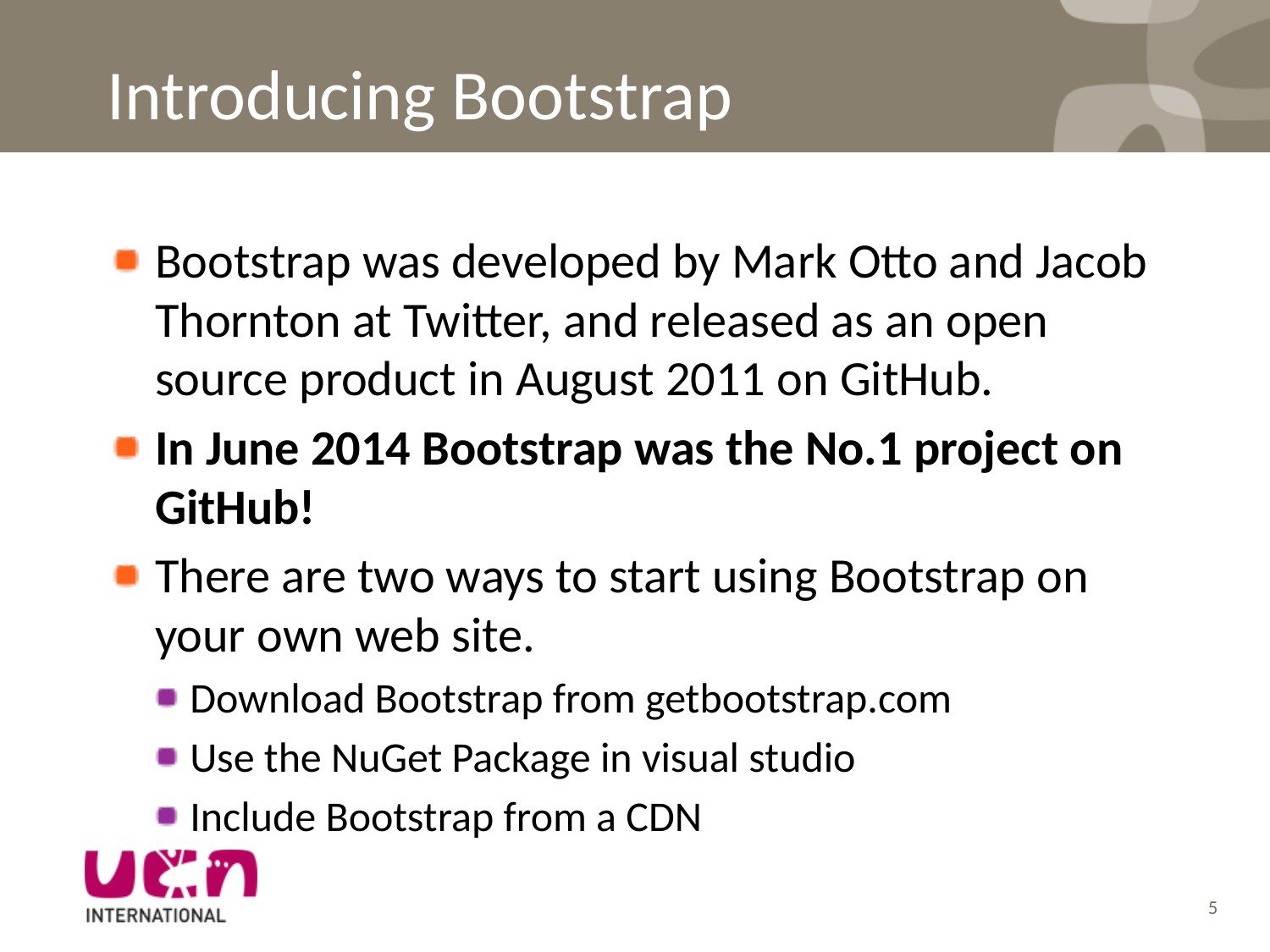

# Introducing Bootstrap
Bootstrap was developed by Mark Otto and Jacob Thornton at Twitter, and released as an open source product in August 2011 on GitHub.
In June 2014 Bootstrap was the No.1 project on GitHub!
There are two ways to start using Bootstrap on your own web site.
Download Bootstrap from getbootstrap.com
Use the NuGet Package in visual studio
Include Bootstrap from a CDN

5